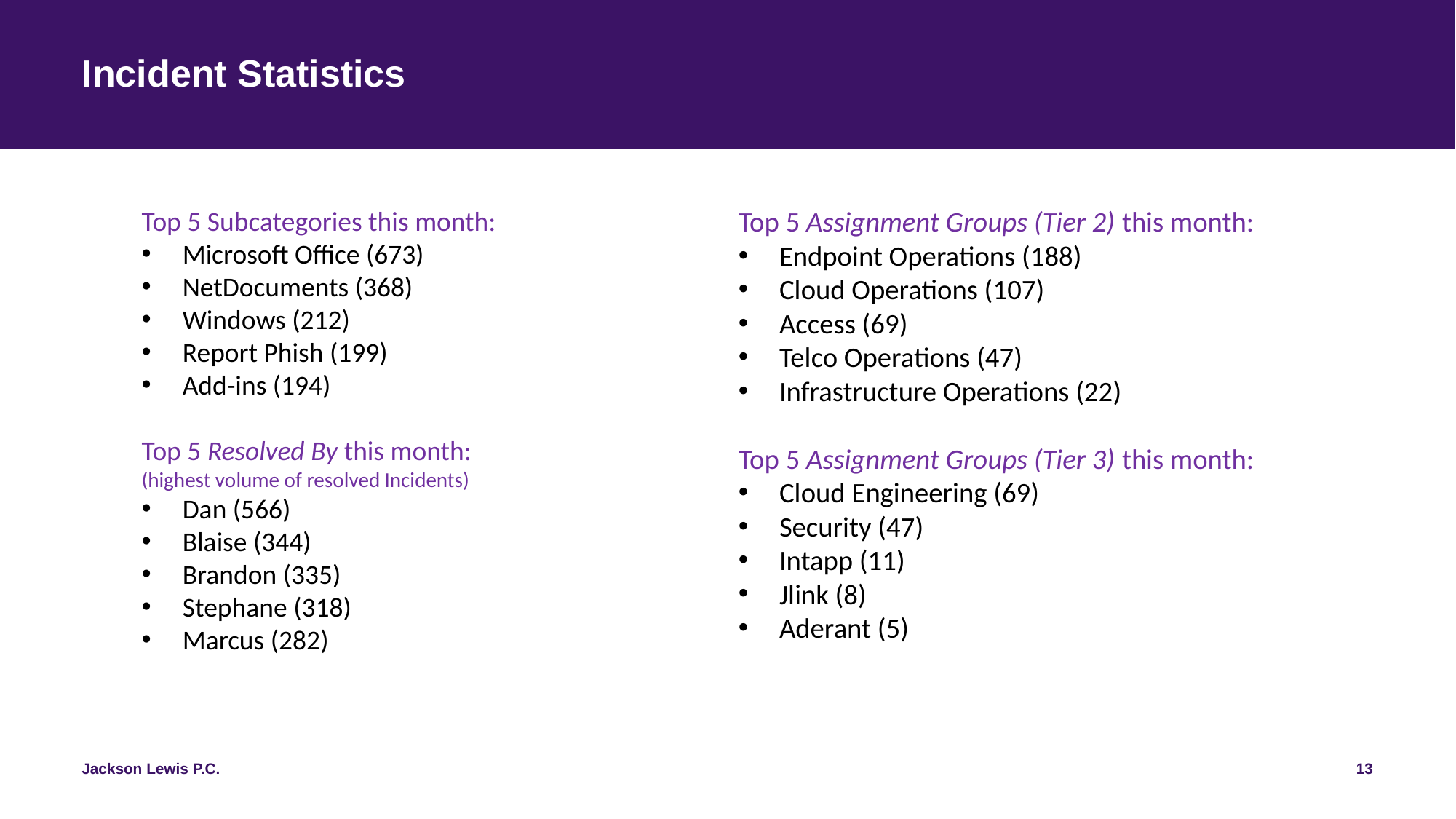

# Incident Statistics
Top 5 Assignment Groups (Tier 2) this month:
Endpoint Operations (188)
Cloud Operations (107)
Access (69)
Telco Operations (47)
Infrastructure Operations (22)

Top 5 Assignment Groups (Tier 3) this month:
Cloud Engineering (69)
Security (47)
Intapp (11)
Jlink (8)
Aderant (5)

Top 5 Subcategories this month:
Microsoft Office (673)
NetDocuments (368)
Windows (212)
Report Phish (199)
Add-ins (194)

Top 5 Resolved By this month:
(highest volume of resolved Incidents)
Dan (566)
Blaise (344)
Brandon (335)
Stephane (318)
Marcus (282)

13
Jackson Lewis P.C.